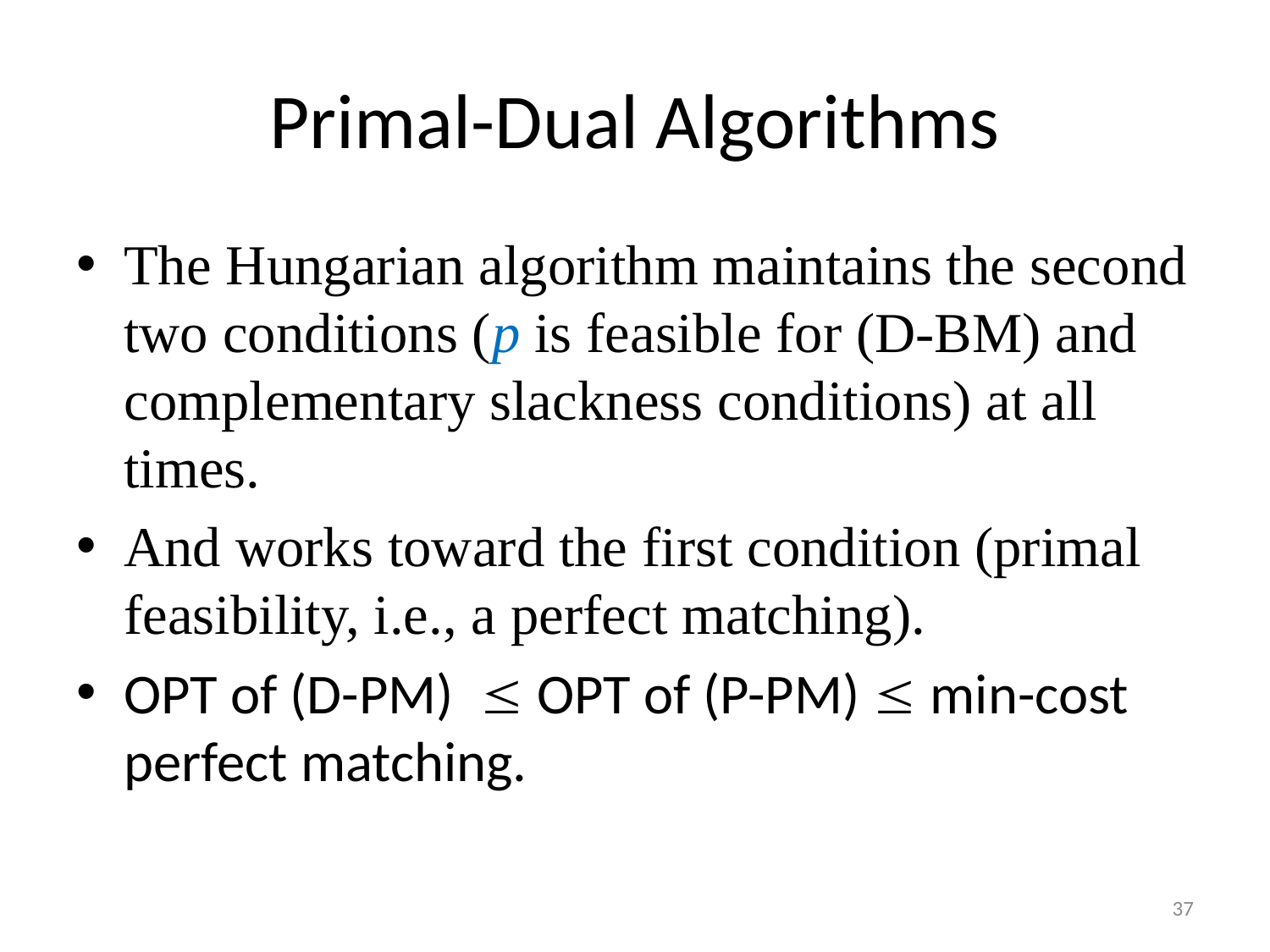

# Primal-Dual Algorithms
The Hungarian algorithm maintains the second two conditions (p is feasible for (D-BM) and complementary slackness conditions) at all times.
And works toward the first condition (primal feasibility, i.e., a perfect matching).
OPT of (D-PM)  ≤ OPT of (P-PM) ≤ min-cost perfect matching.
37